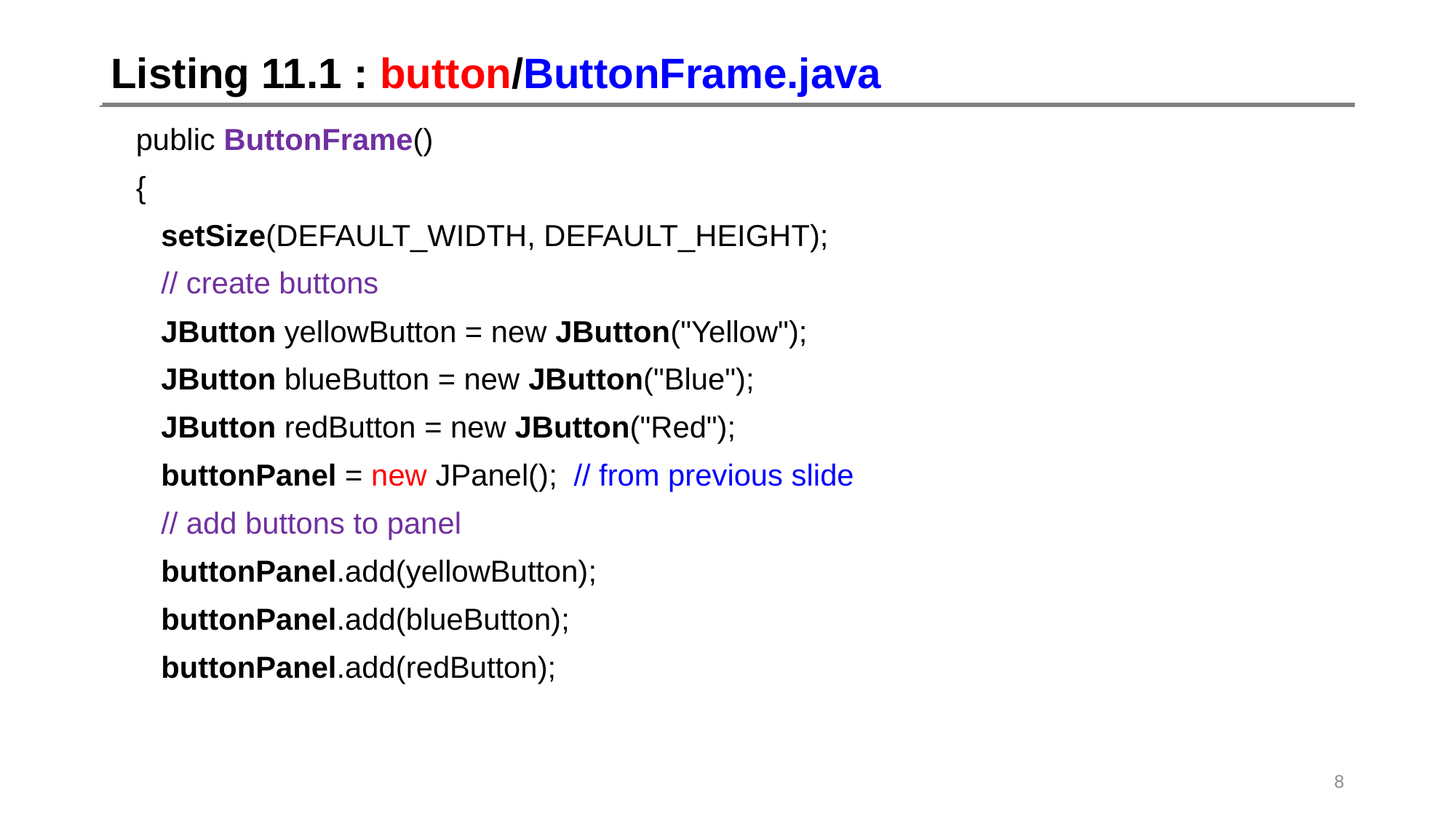

# Listing 11.1 : button/ButtonFrame.java
   public ButtonFrame()
   {
      setSize(DEFAULT_WIDTH, DEFAULT_HEIGHT);
      // create buttons
      JButton yellowButton = new JButton("Yellow");
      JButton blueButton = new JButton("Blue");
      JButton redButton = new JButton("Red");
      buttonPanel = new JPanel();  // from previous slide
      // add buttons to panel
      buttonPanel.add(yellowButton);
      buttonPanel.add(blueButton);
      buttonPanel.add(redButton);
8